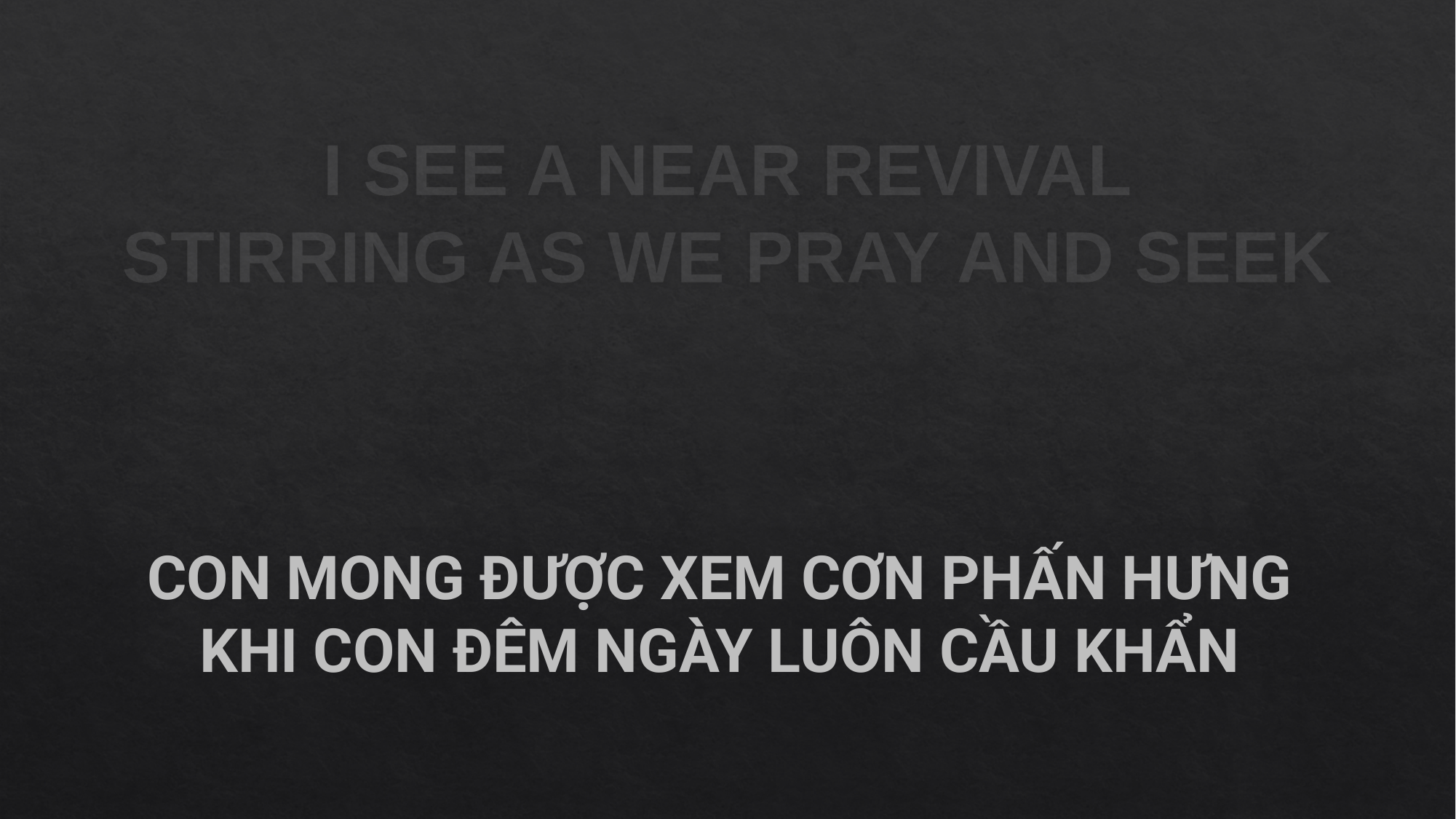

I SEE A NEAR REVIVAL
STIRRING AS WE PRAY AND SEEK
CON MONG ĐƯỢC XEM CƠN PHẤN HƯNG
KHI CON ĐÊM NGÀY LUÔN CẦU KHẨN